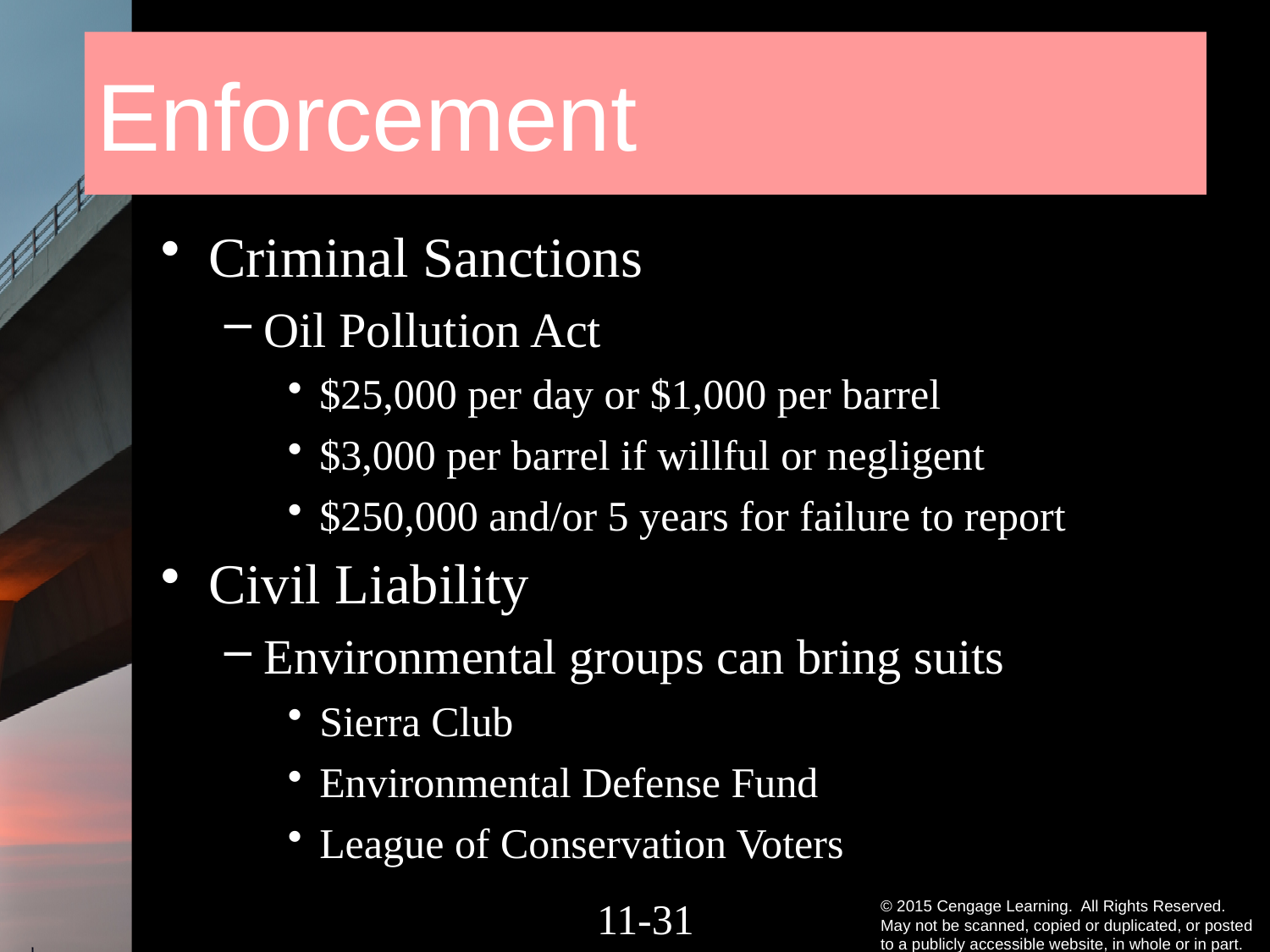

# Enforcement
Criminal Sanctions
Oil Pollution Act
$25,000 per day or $1,000 per barrel
$3,000 per barrel if willful or negligent
$250,000 and/or 5 years for failure to report
Civil Liability
Environmental groups can bring suits
Sierra Club
Environmental Defense Fund
League of Conservation Voters
11-31